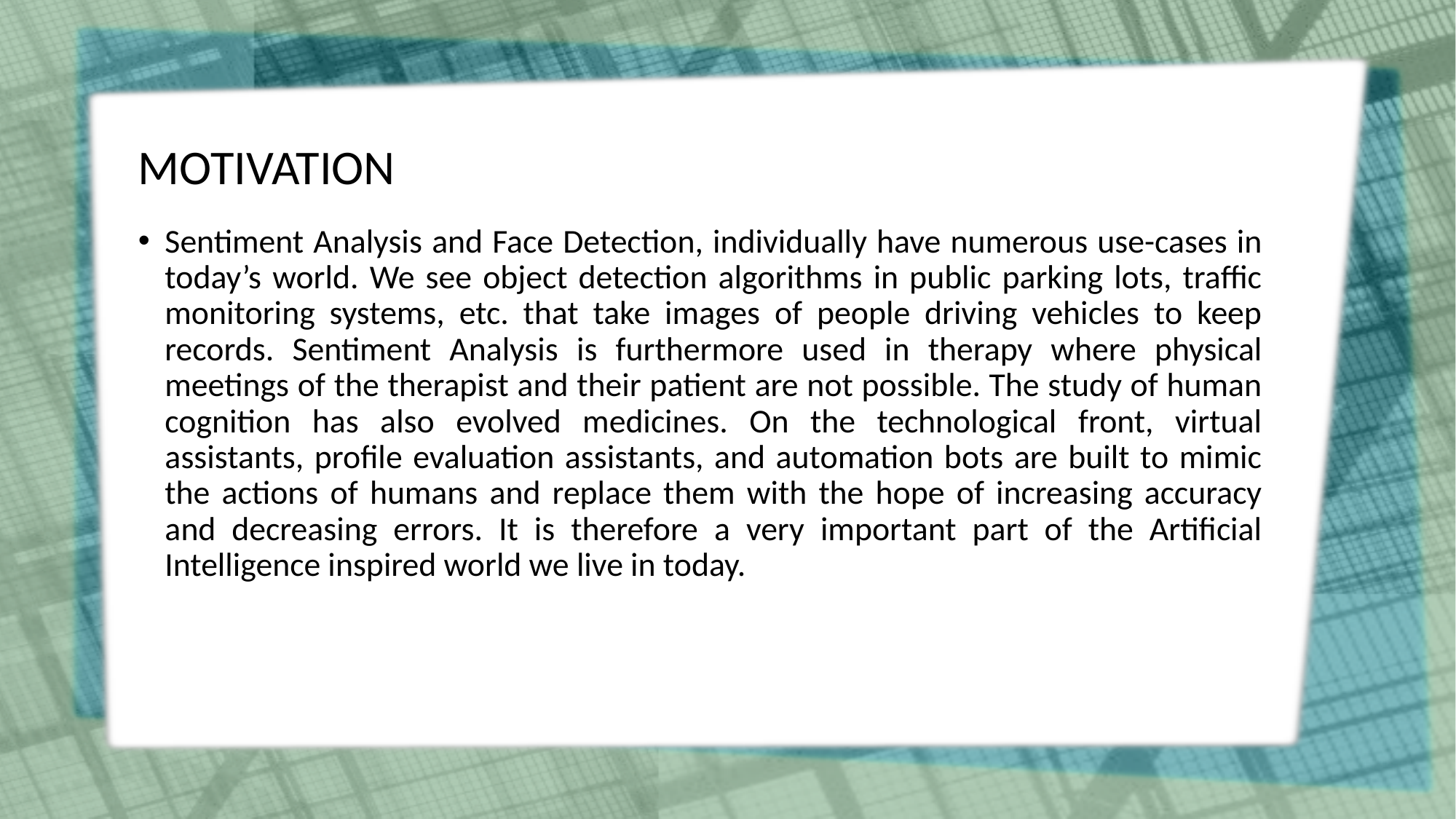

# MOTIVATION
Sentiment Analysis and Face Detection, individually have numerous use-cases in today’s world. We see object detection algorithms in public parking lots, traffic monitoring systems, etc. that take images of people driving vehicles to keep records. Sentiment Analysis is furthermore used in therapy where physical meetings of the therapist and their patient are not possible. The study of human cognition has also evolved medicines. On the technological front, virtual assistants, profile evaluation assistants, and automation bots are built to mimic the actions of humans and replace them with the hope of increasing accuracy and decreasing errors. It is therefore a very important part of the Artificial Intelligence inspired world we live in today.